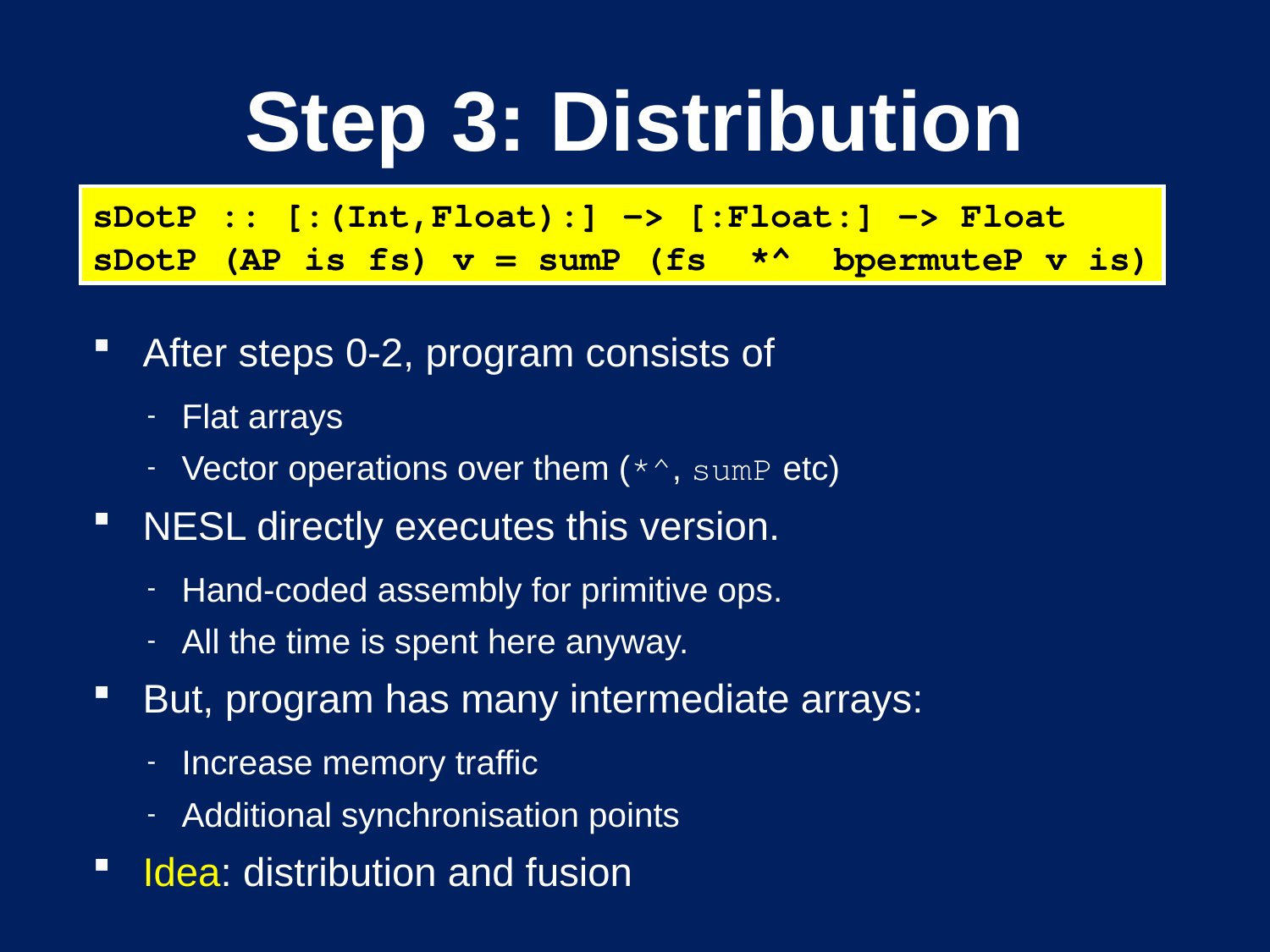

Step 3: Distribution
sDotP :: [:(Int,Float):] -> [:Float:] -> Float
sDotP (AP is fs) v = sumP (fs  *^  bpermuteP v is)
After steps 0-2, program consists of
Flat arrays
Vector operations over them (*^, sumP etc)
NESL directly executes this version.
Hand-coded assembly for primitive ops.
All the time is spent here anyway.
But, program has many intermediate arrays:
Increase memory traffic
Additional synchronisation points
Idea: distribution and fusion